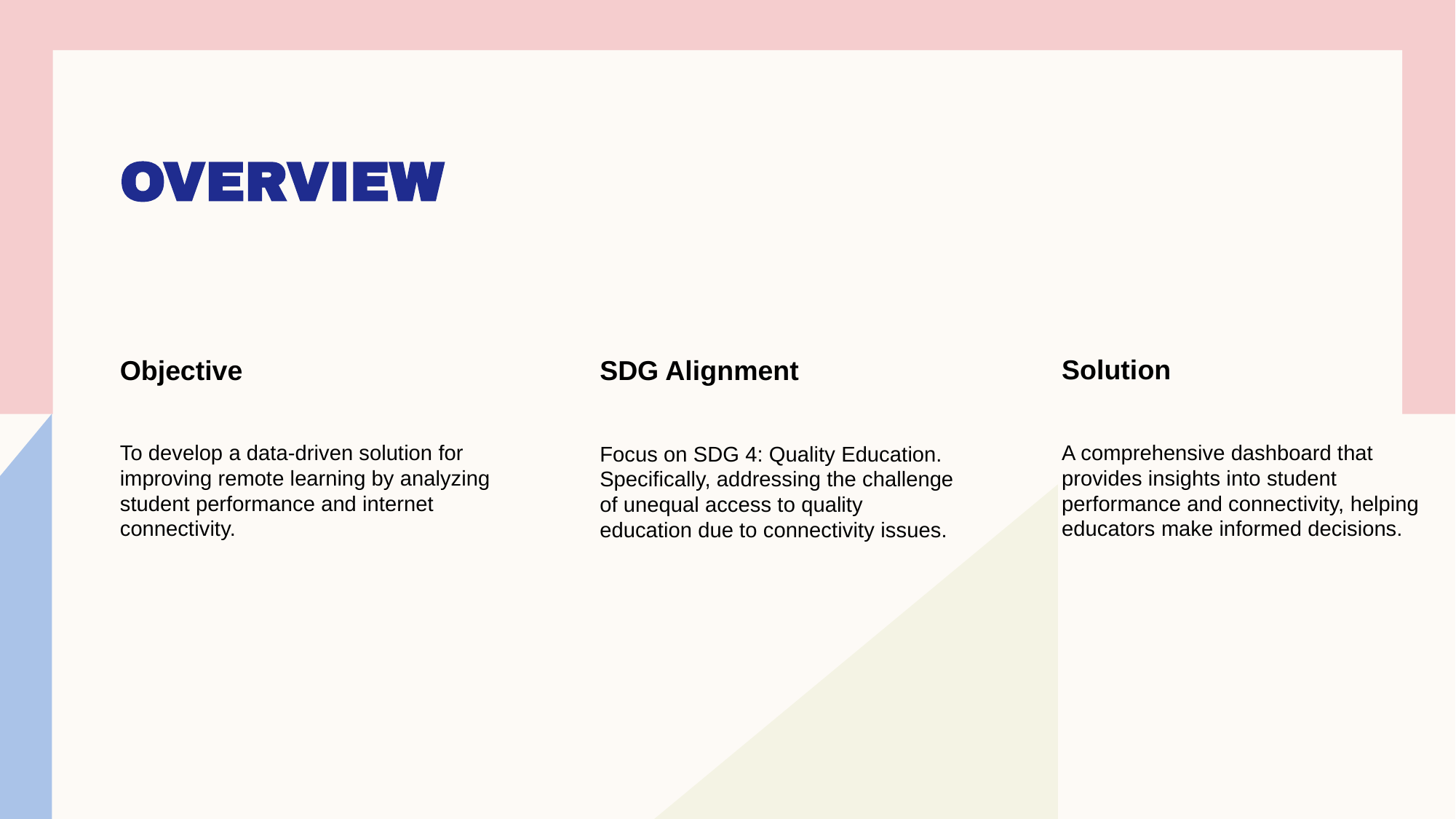

# OVERVIEW
Solution
Objective
SDG Alignment
To develop a data-driven solution for improving remote learning by analyzing student performance and internet connectivity.
A comprehensive dashboard that provides insights into student performance and connectivity, helping educators make informed decisions.
Focus on SDG 4: Quality Education. Specifically, addressing the challenge of unequal access to quality education due to connectivity issues.